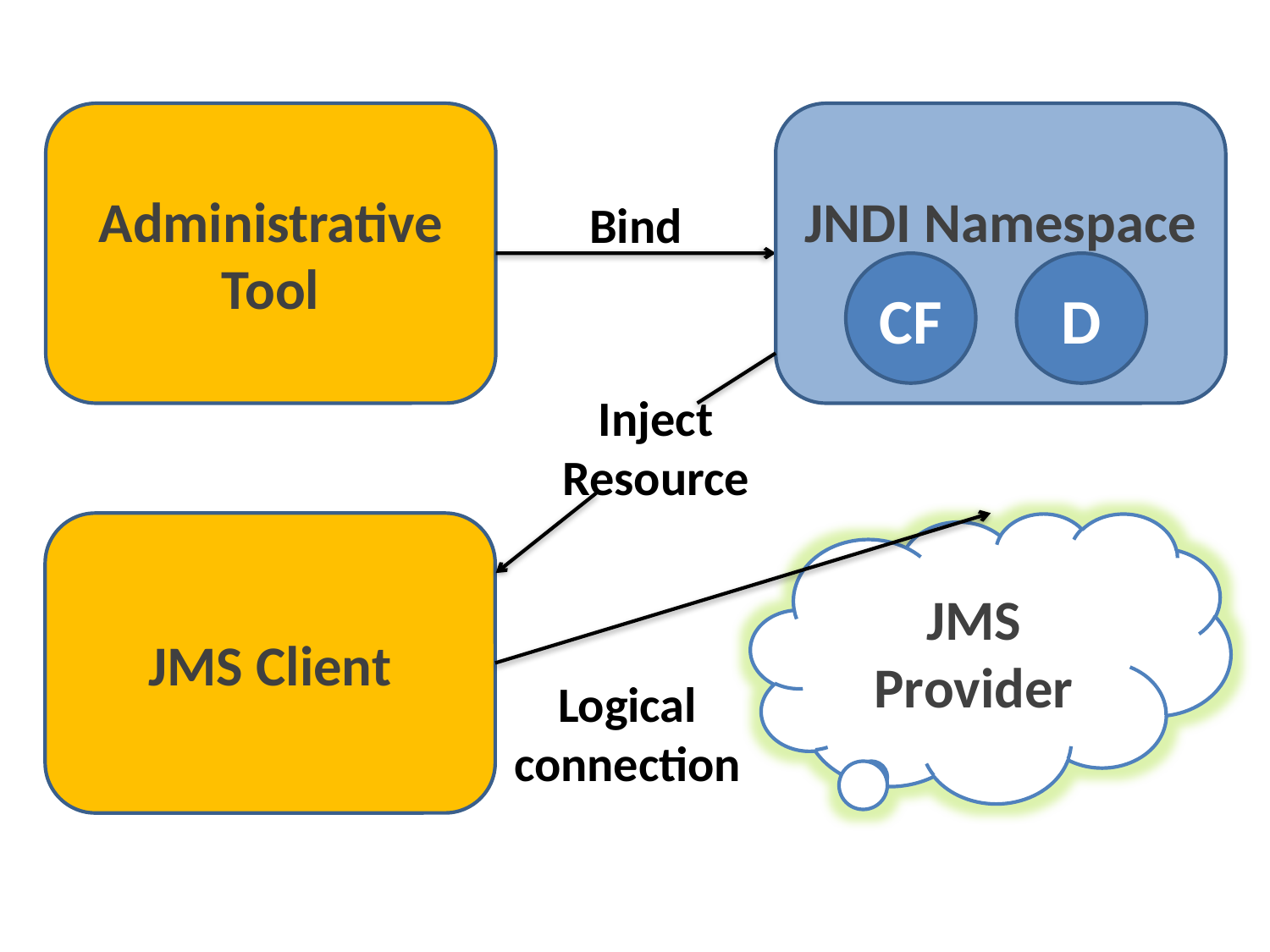

Administrative Tool
JNDI Namespace

Bind
CF
D
Inject
Resource
JMS Client
JMS Provider
Logical connection